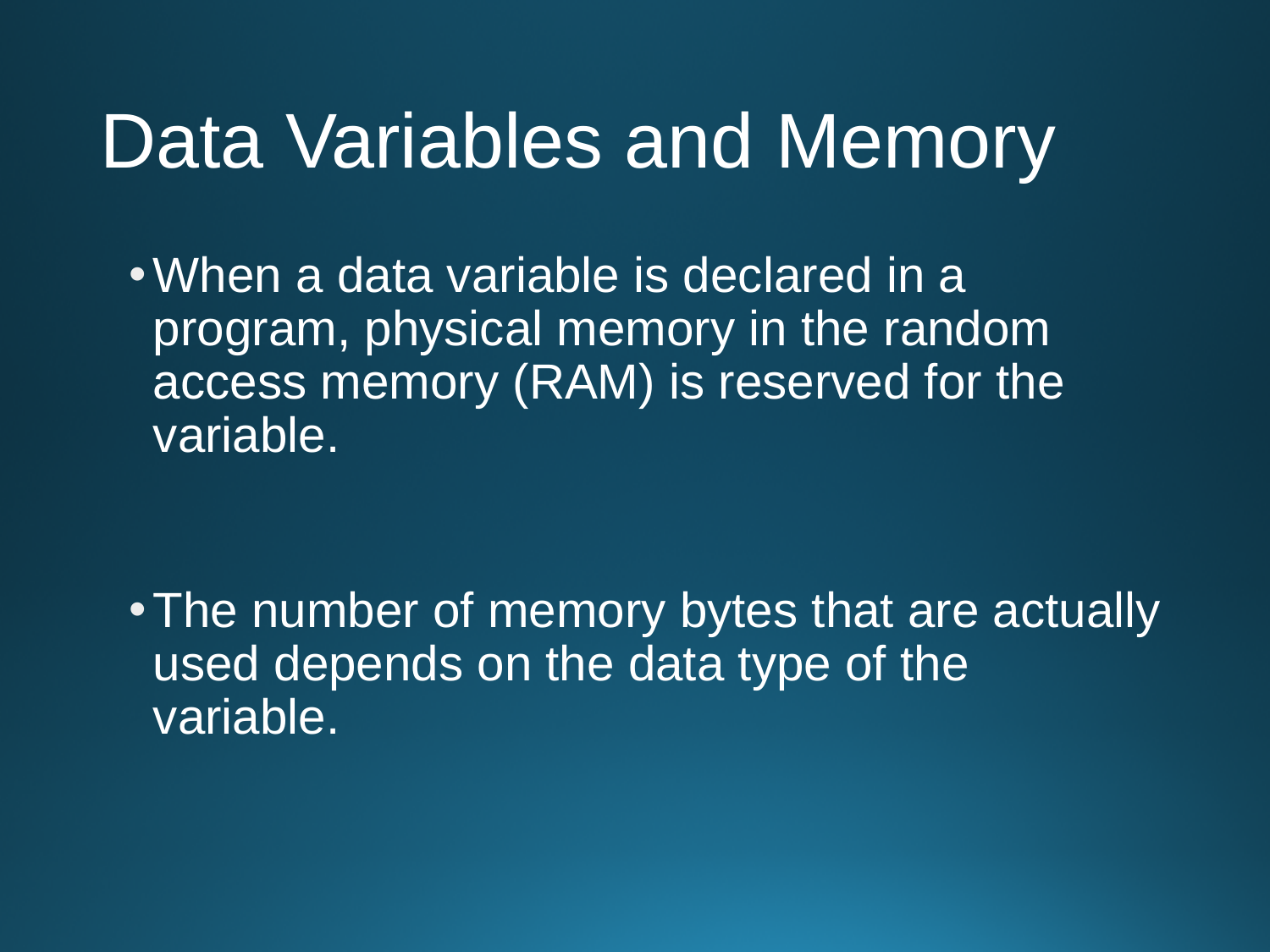

# Data Variables and Memory
When a data variable is declared in a program, physical memory in the random access memory (RAM) is reserved for the variable.

The number of memory bytes that are actually used depends on the data type of the variable.